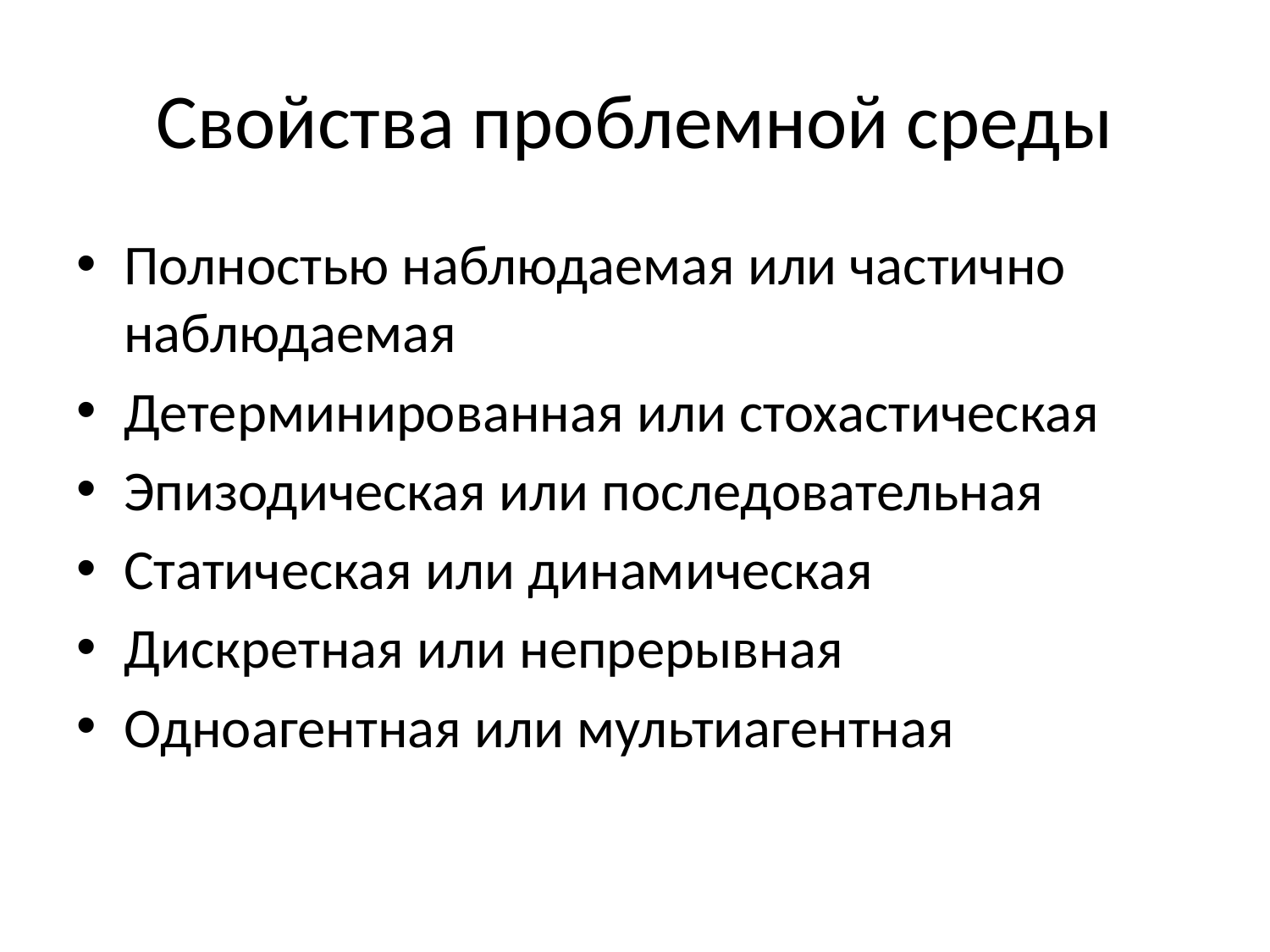

# Свойства проблемной среды
Полностью наблюдаемая или частично наблюдаемая
Детерминированная или стохастическая
Эпизодическая или последовательная
Статическая или динамическая
Дискретная или непрерывная
Одноагентная или мультиагентная